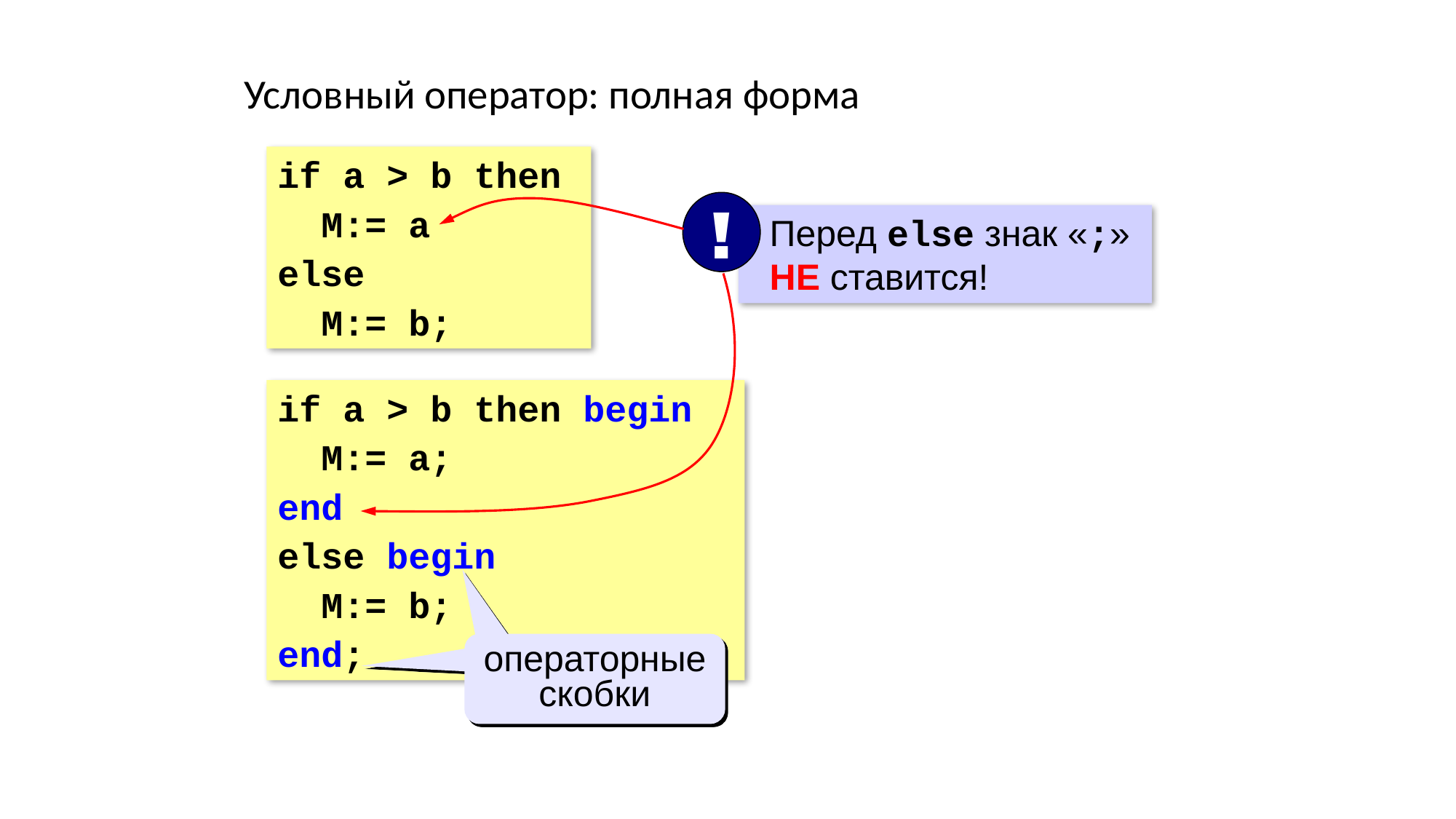

# Условный оператор: полная форма
if a > b then
  M:= a
else
  M:= b;
!
  Перед else знак «;»
  НЕ ставится!

if a > b then begin
  M:= a;
end
else begin
  M:= b;
end;

операторные скобки